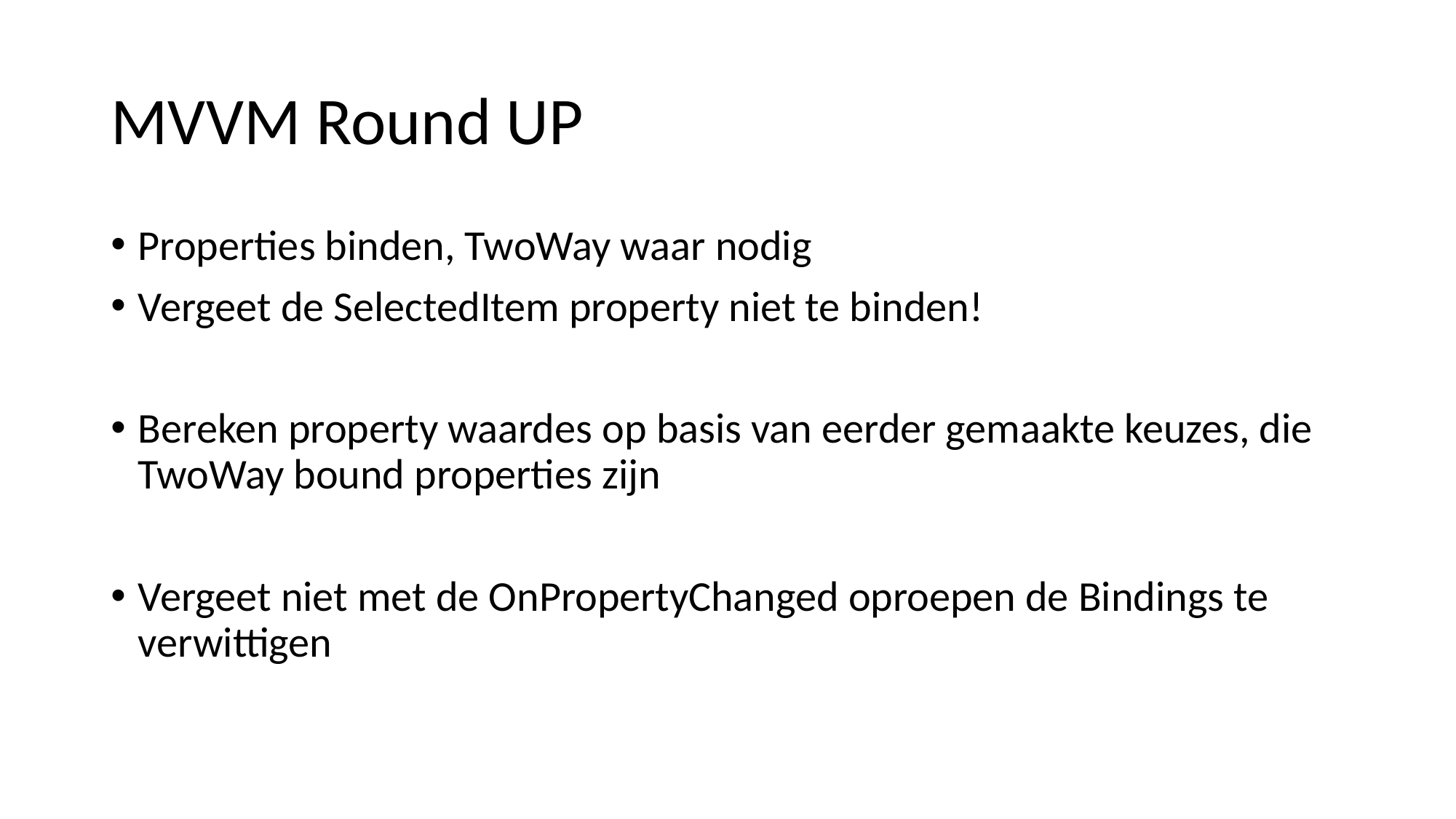

# MVVM Round UP
Properties binden, TwoWay waar nodig
Vergeet de SelectedItem property niet te binden!

Bereken property waardes op basis van eerder gemaakte keuzes, die TwoWay bound properties zijn

Vergeet niet met de OnPropertyChanged oproepen de Bindings te verwittigen